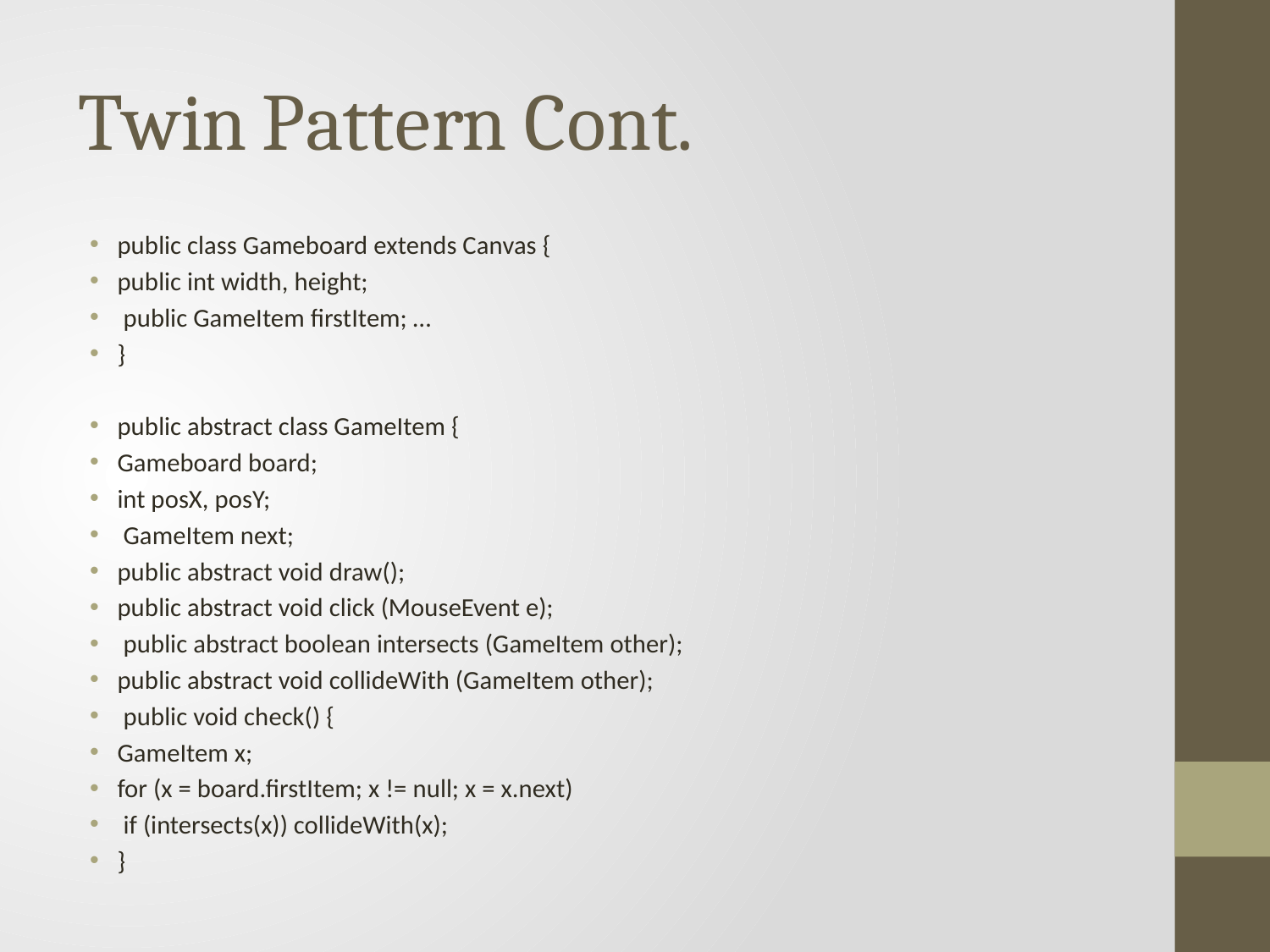

# Twin Pattern Cont.
public class Gameboard extends Canvas {
public int width, height;
 public GameItem firstItem; …
}

public abstract class GameItem {
Gameboard board;
int posX, posY;
 GameItem next;
public abstract void draw();
public abstract void click (MouseEvent e);
 public abstract boolean intersects (GameItem other);
public abstract void collideWith (GameItem other);
 public void check() {
GameItem x;
for (x = board.firstItem; x != null; x = x.next)
 if (intersects(x)) collideWith(x);
}